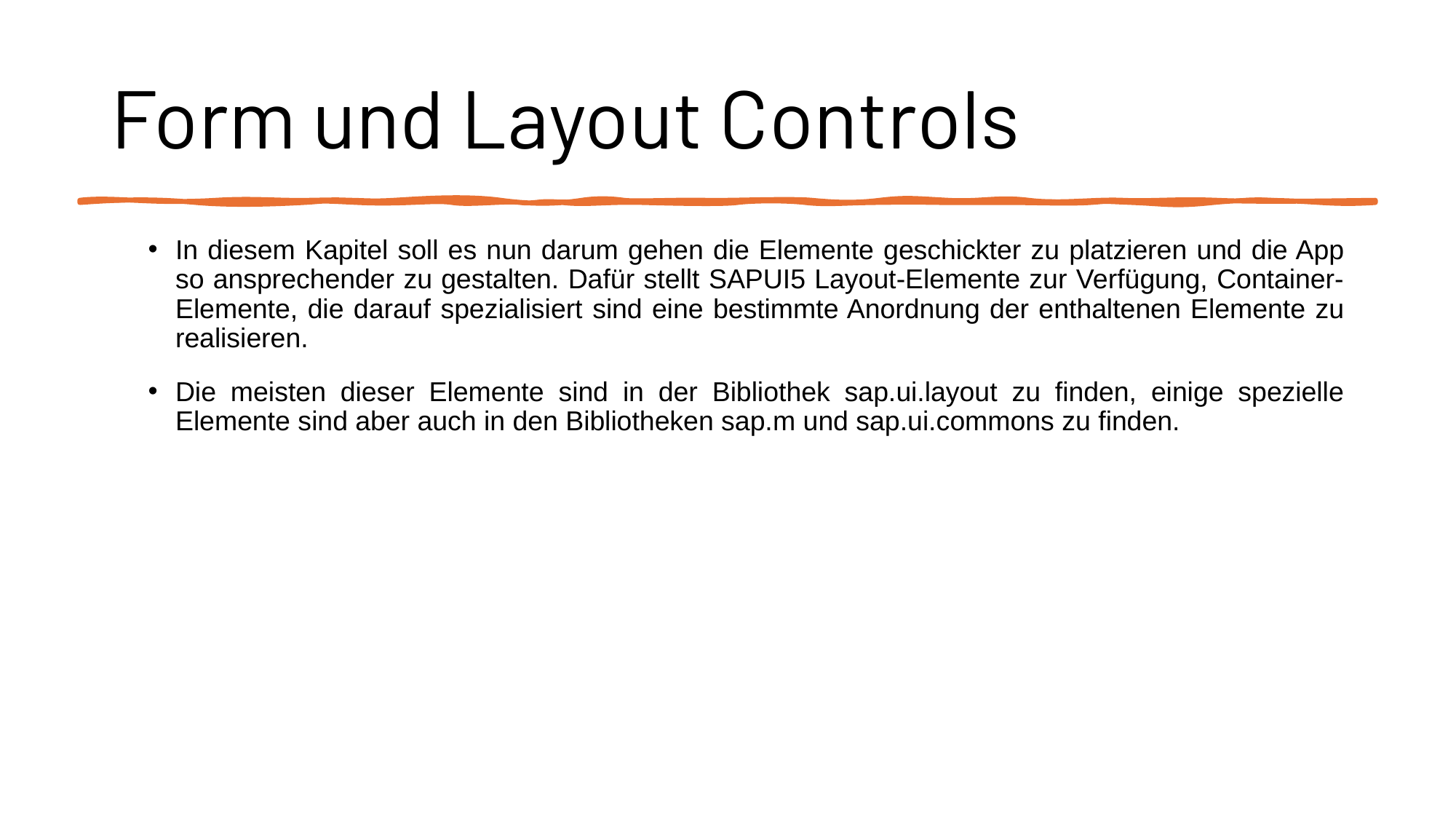

# Form und Layout Controls

In diesem Kapitel soll es nun darum gehen die Elemente geschickter zu platzieren und die App so ansprechender zu gestalten. Dafür stellt SAPUI5 Layout-Elemente zur Verfügung, Container-Elemente, die darauf spezialisiert sind eine bestimmte Anordnung der enthaltenen Elemente zu realisieren.
Die meisten dieser Elemente sind in der Bibliothek sap.ui.layout zu finden, einige spezielle Elemente sind aber auch in den Bibliotheken sap.m und sap.ui.commons zu finden.